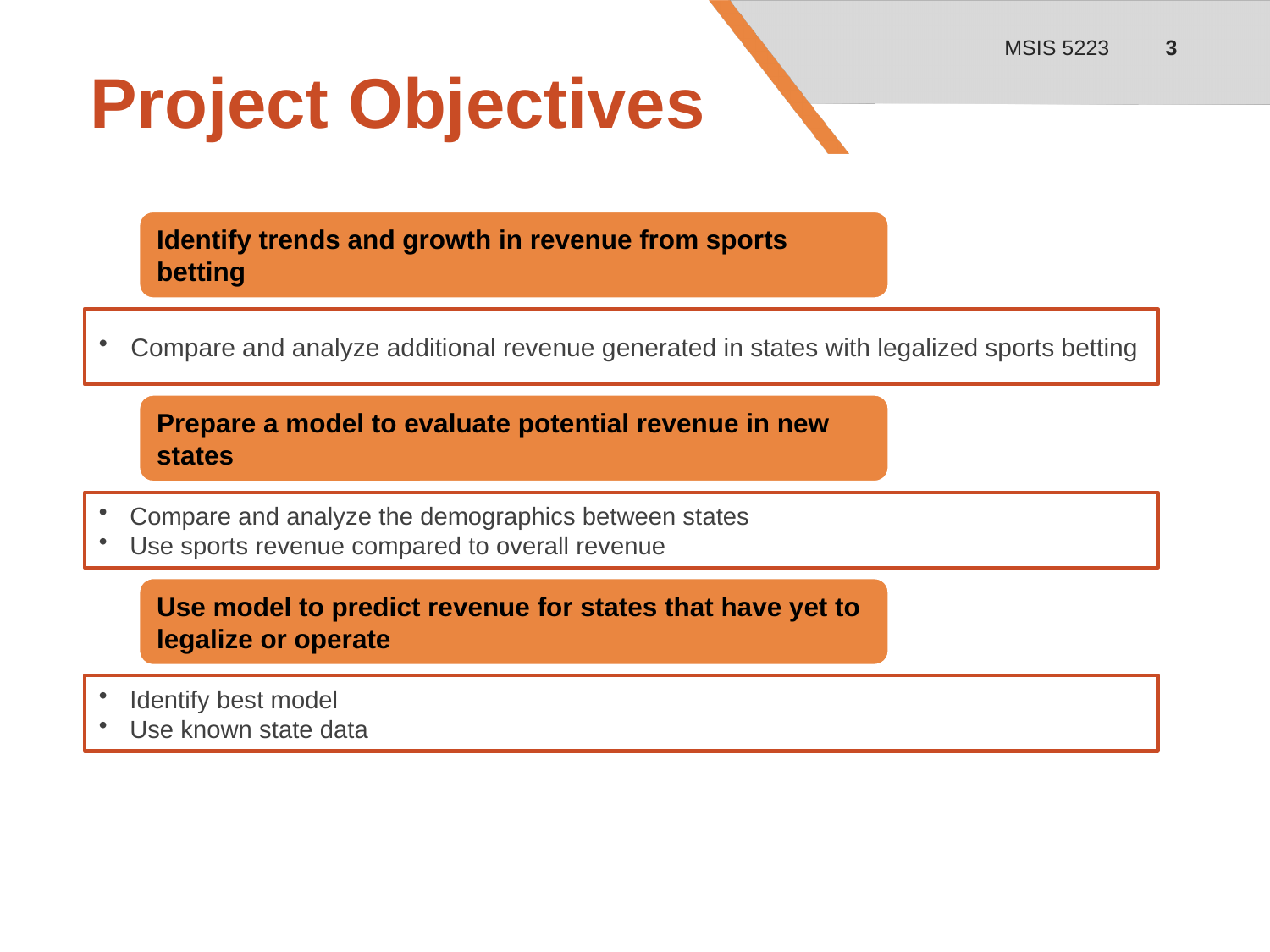

3
MSIS 5223
# Project Objectives
Identify trends and growth in revenue from sports betting
Compare and analyze additional revenue generated in states with legalized sports betting
Prepare a model to evaluate potential revenue in new states
Compare and analyze the demographics between states
Use sports revenue compared to overall revenue
Identify best model
Use known state data
Use model to predict revenue for states that have yet to legalize or operate